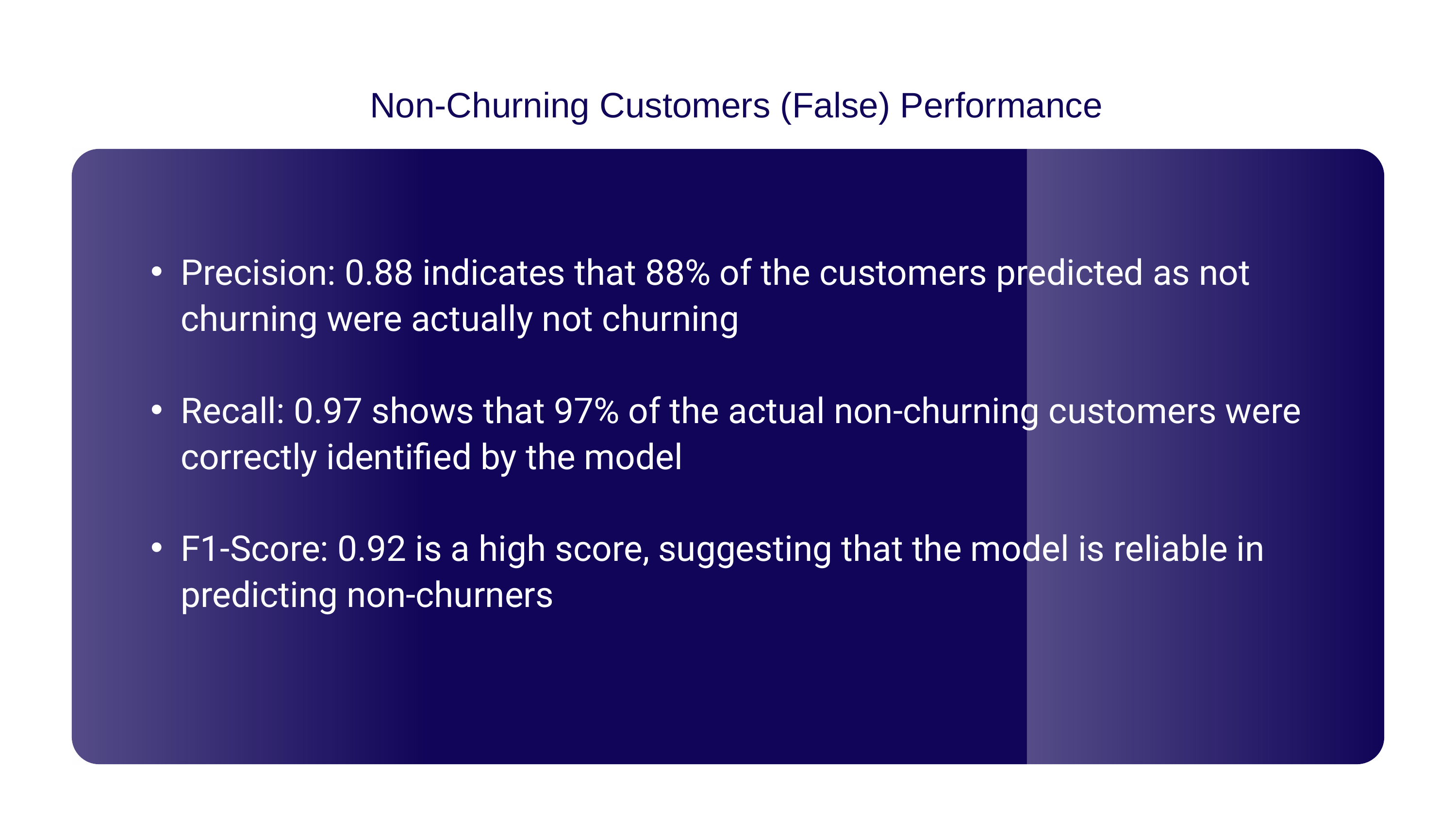

Non-Churning Customers (False) Performance

Precision: 0.88 indicates that 88% of the customers predicted as not churning were actually not churning

Recall: 0.97 shows that 97% of the actual non-churning customers were correctly identified by the model

F1-Score: 0.92 is a high score, suggesting that the model is reliable in predicting non-churners